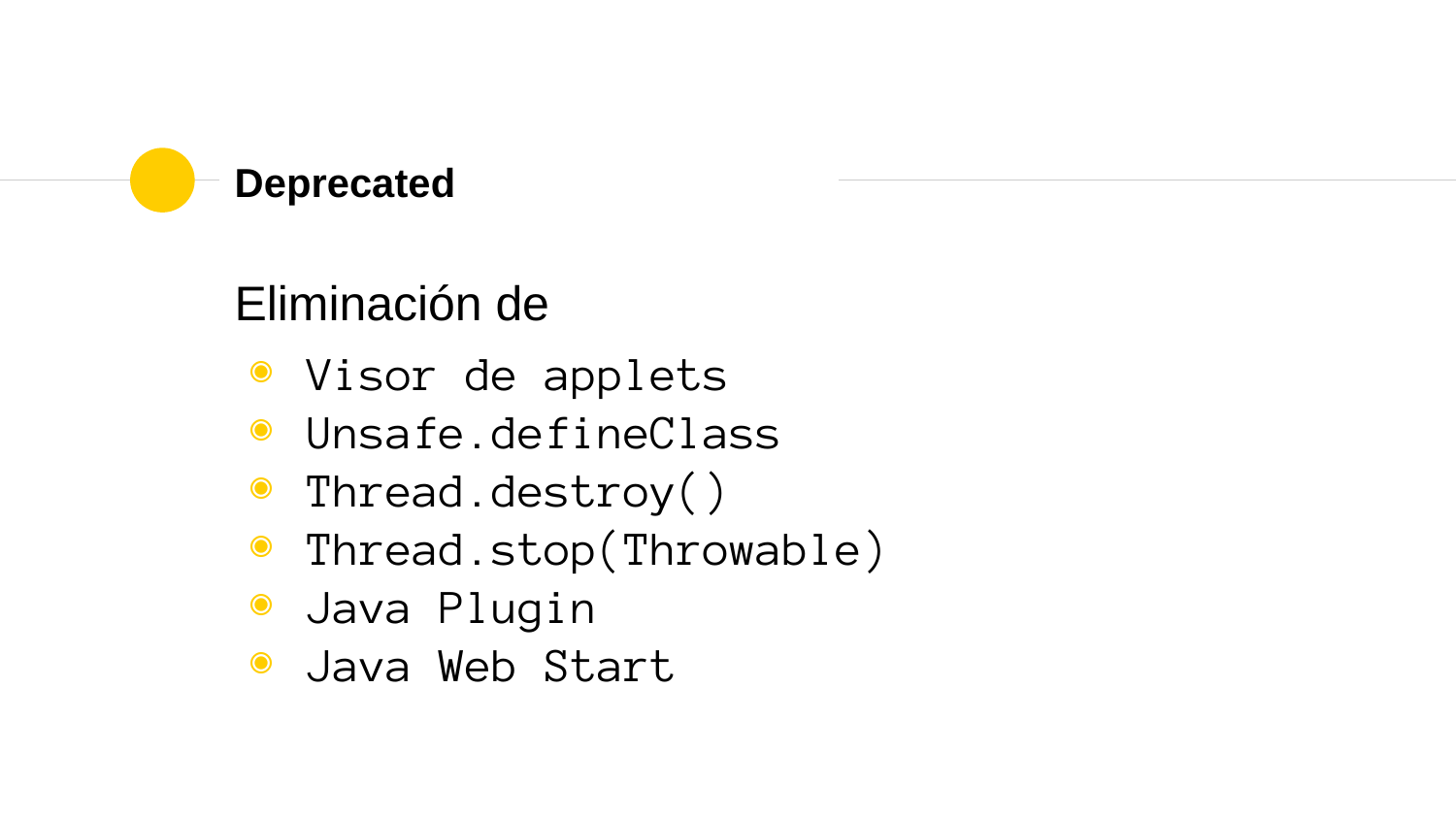

# Deprecated
Eliminación de
Visor de applets
Unsafe.defineClass
Thread.destroy()
Thread.stop(Throwable)
Java Plugin
Java Web Start